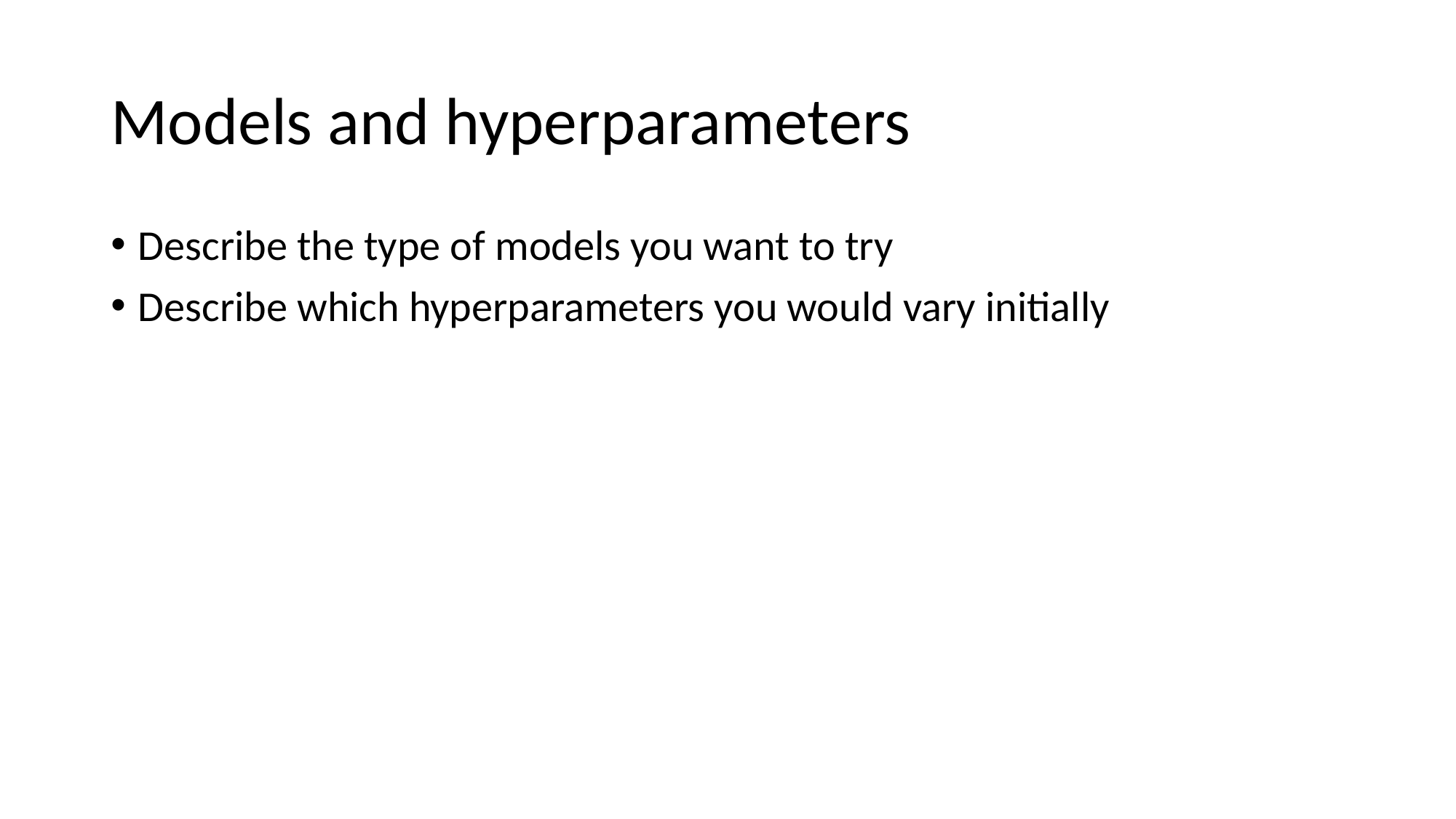

# Models and hyperparameters
Describe the type of models you want to try
Describe which hyperparameters you would vary initially